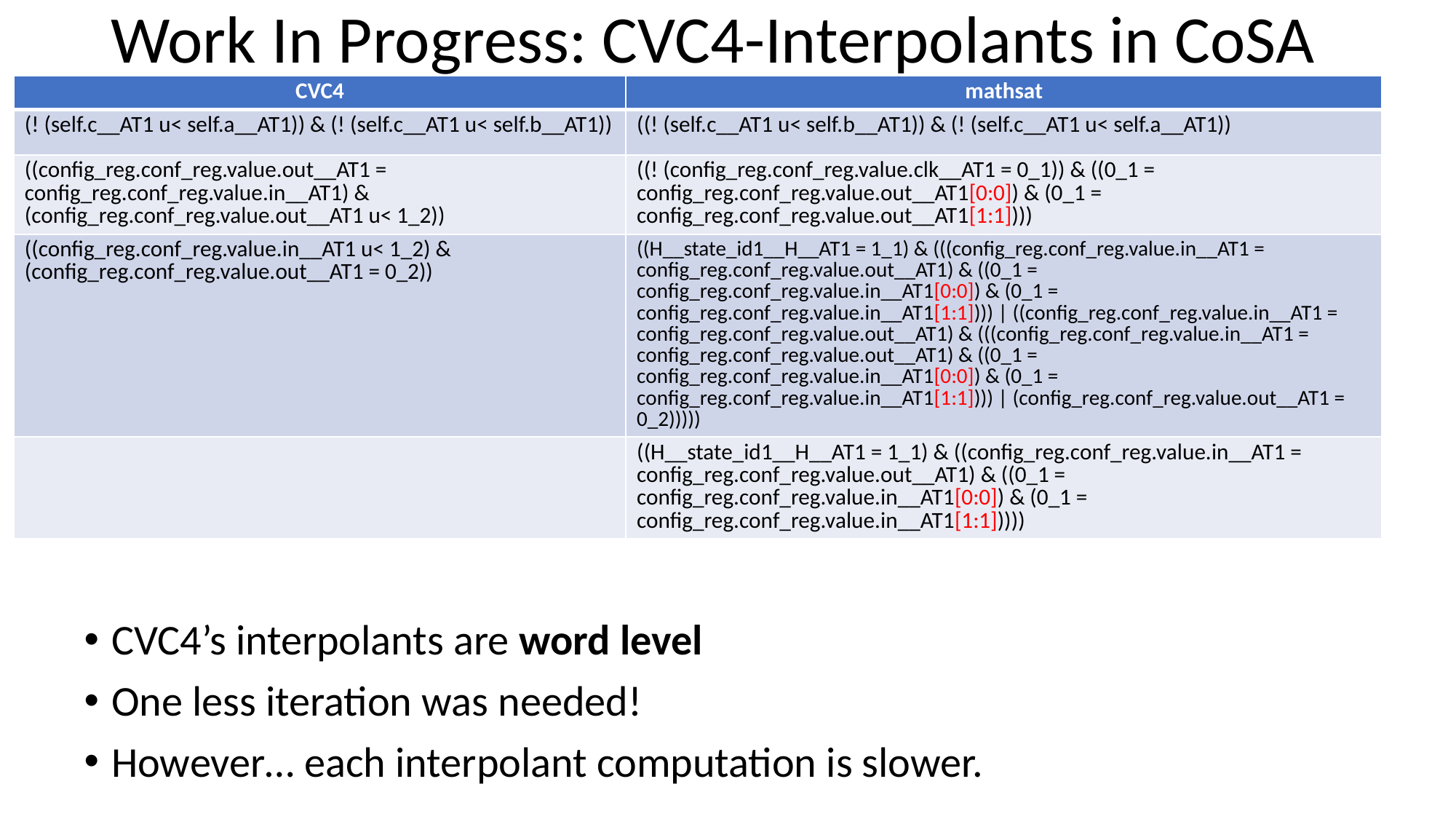

# Work In Progress: CVC4-Interpolants in CoSA
| CVC4 | mathsat |
| --- | --- |
| (! (self.c\_\_AT1 u< self.a\_\_AT1)) & (! (self.c\_\_AT1 u< self.b\_\_AT1)) | ((! (self.c\_\_AT1 u< self.b\_\_AT1)) & (! (self.c\_\_AT1 u< self.a\_\_AT1)) |
| ((config\_reg.conf\_reg.value.out\_\_AT1 = config\_reg.conf\_reg.value.in\_\_AT1) & (config\_reg.conf\_reg.value.out\_\_AT1 u< 1\_2)) | ((! (config\_reg.conf\_reg.value.clk\_\_AT1 = 0\_1)) & ((0\_1 = config\_reg.conf\_reg.value.out\_\_AT1[0:0]) & (0\_1 = config\_reg.conf\_reg.value.out\_\_AT1[1:1]))) |
| ((config\_reg.conf\_reg.value.in\_\_AT1 u< 1\_2) & (config\_reg.conf\_reg.value.out\_\_AT1 = 0\_2)) | ((H\_\_state\_id1\_\_H\_\_AT1 = 1\_1) & (((config\_reg.conf\_reg.value.in\_\_AT1 = config\_reg.conf\_reg.value.out\_\_AT1) & ((0\_1 = config\_reg.conf\_reg.value.in\_\_AT1[0:0]) & (0\_1 = config\_reg.conf\_reg.value.in\_\_AT1[1:1]))) | ((config\_reg.conf\_reg.value.in\_\_AT1 = config\_reg.conf\_reg.value.out\_\_AT1) & (((config\_reg.conf\_reg.value.in\_\_AT1 = config\_reg.conf\_reg.value.out\_\_AT1) & ((0\_1 = config\_reg.conf\_reg.value.in\_\_AT1[0:0]) & (0\_1 = config\_reg.conf\_reg.value.in\_\_AT1[1:1]))) | (config\_reg.conf\_reg.value.out\_\_AT1 = 0\_2))))) |
|  | ((H\_\_state\_id1\_\_H\_\_AT1 = 1\_1) & ((config\_reg.conf\_reg.value.in\_\_AT1 = config\_reg.conf\_reg.value.out\_\_AT1) & ((0\_1 = config\_reg.conf\_reg.value.in\_\_AT1[0:0]) & (0\_1 = config\_reg.conf\_reg.value.in\_\_AT1[1:1])))) |
CVC4’s interpolants are word level
One less iteration was needed!
However… each interpolant computation is slower.